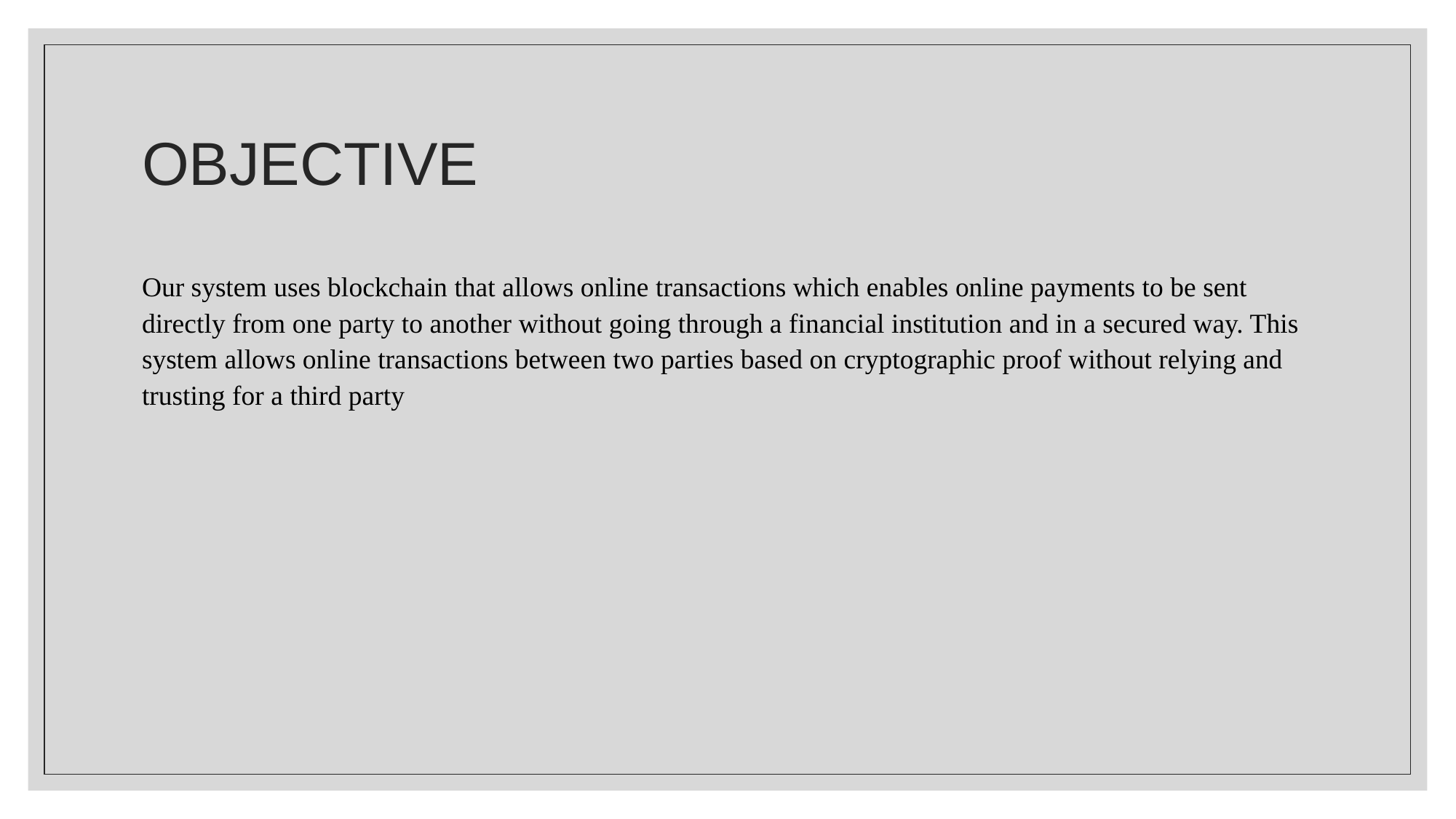

# OBJECTIVE
Our system uses blockchain that allows online transactions which enables online payments to be sent directly from one party to another without going through a financial institution and in a secured way. This system allows online transactions between two parties based on cryptographic proof without relying and trusting for a third party